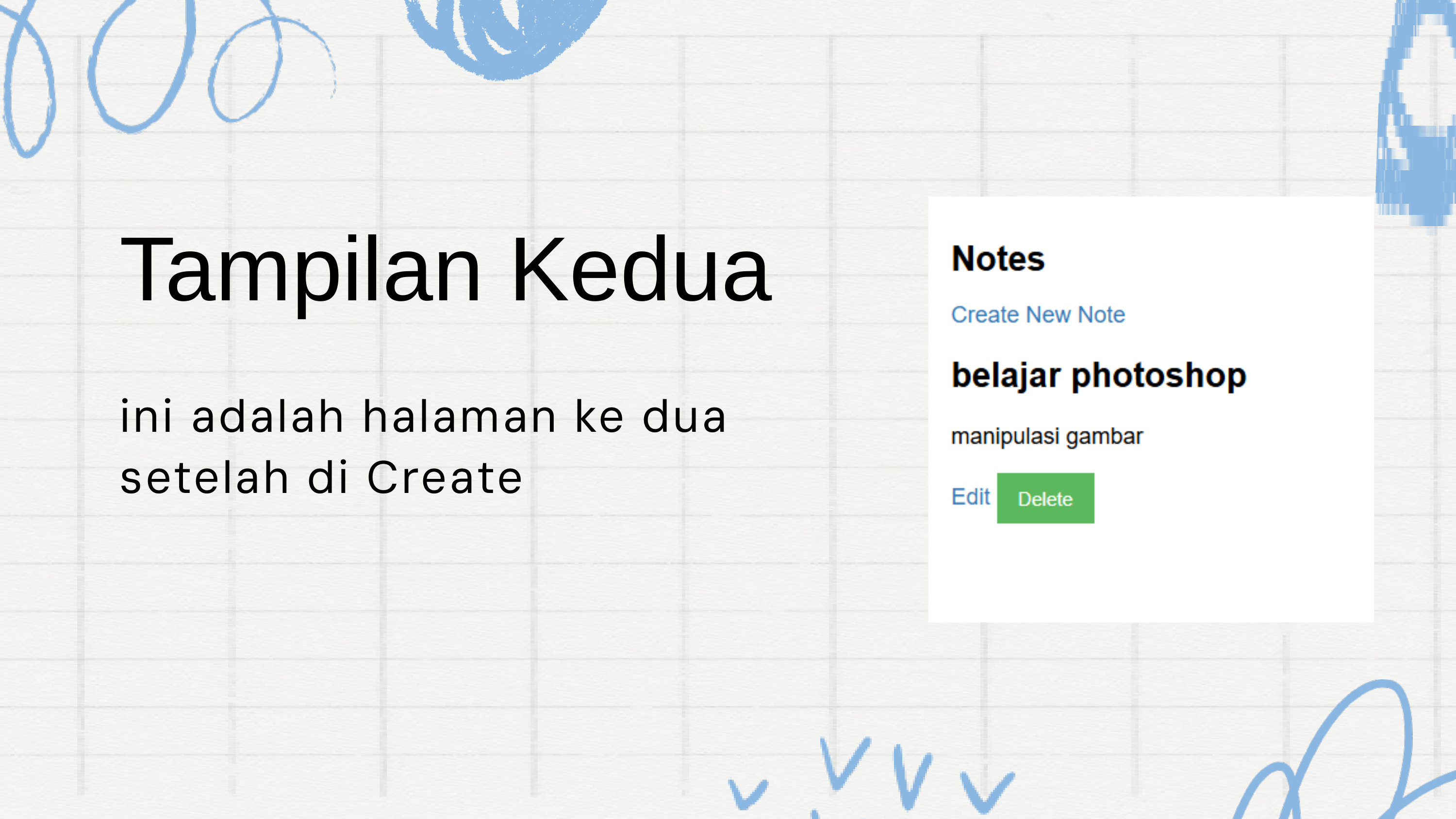

Tampilan Kedua
ini adalah halaman ke dua setelah di Create